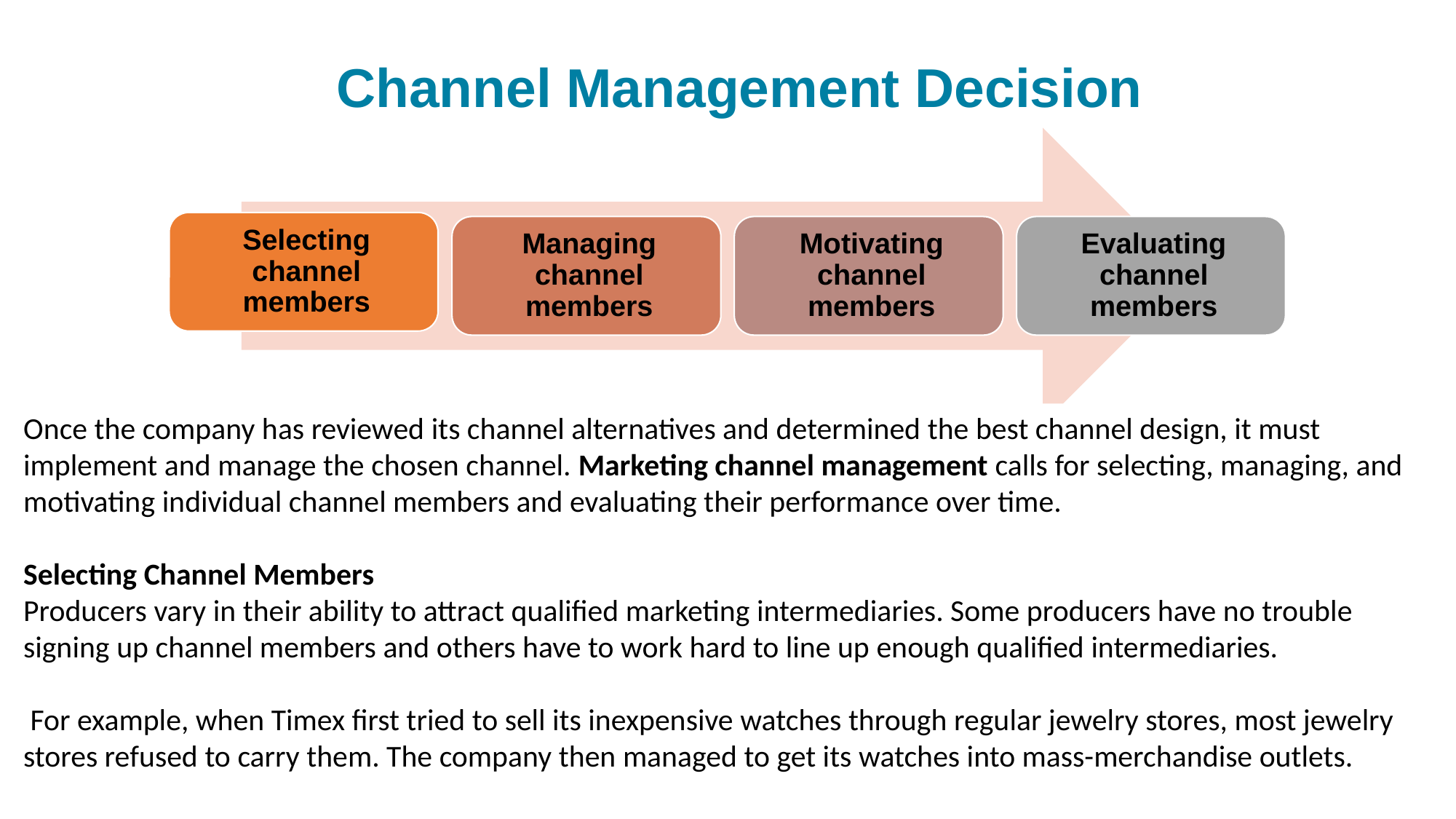

# Channel Management Decision
Selecting channel members
Managing channel members
Motivating channel members
Evaluating channel members
Once the company has reviewed its channel alternatives and determined the best channel design, it must implement and manage the chosen channel. Marketing channel management calls for selecting, managing, and motivating individual channel members and evaluating their performance over time.

Selecting Channel Members
Producers vary in their ability to attract qualified marketing intermediaries. Some producers have no trouble signing up channel members and others have to work hard to line up enough qualified intermediaries.

 For example, when Timex first tried to sell its inexpensive watches through regular jewelry stores, most jewelry stores refused to carry them. The company then managed to get its watches into mass-merchandise outlets.